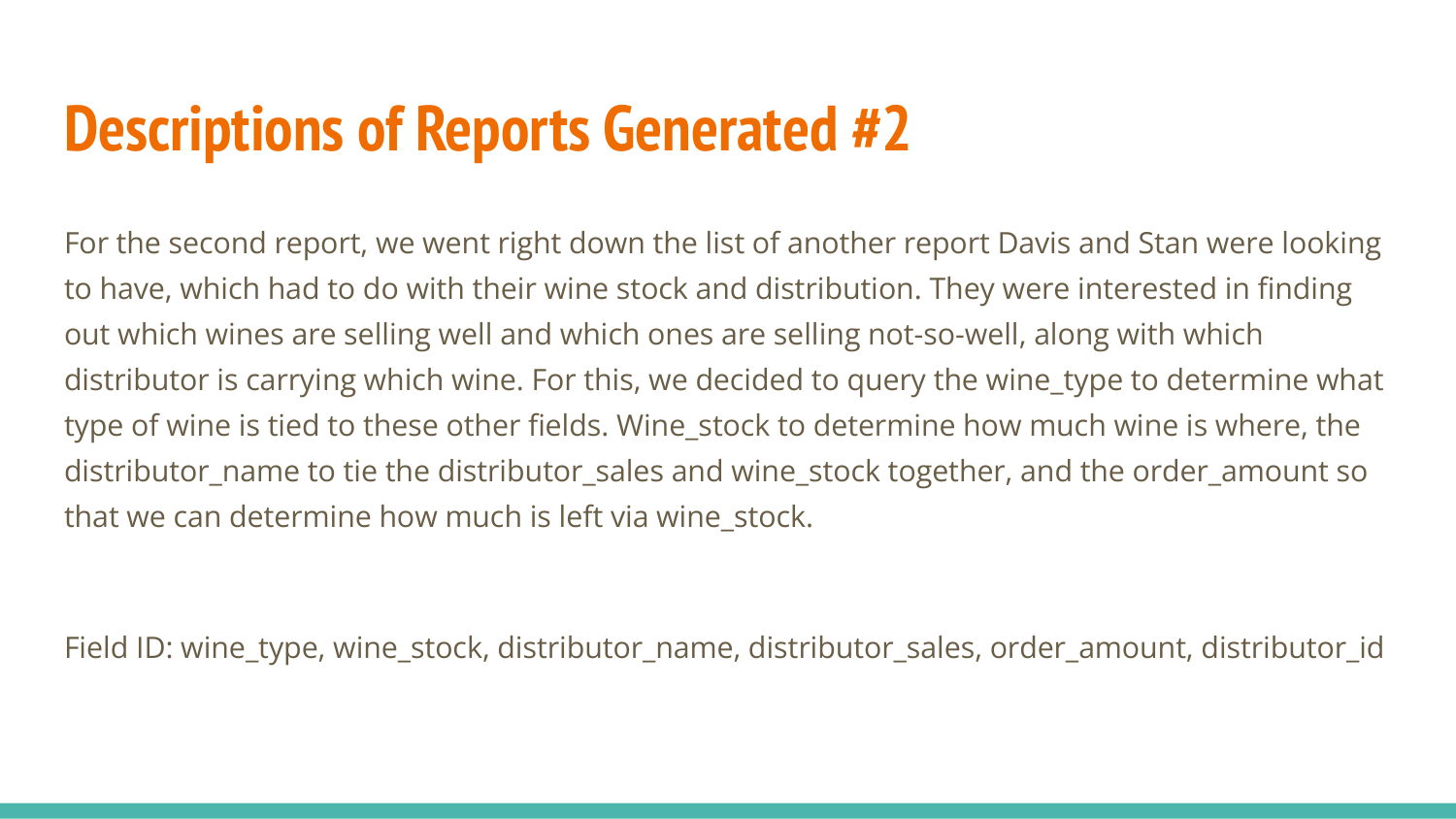

# Descriptions of Reports Generated #2

For the second report, we went right down the list of another report Davis and Stan were looking to have, which had to do with their wine stock and distribution. They were interested in finding out which wines are selling well and which ones are selling not-so-well, along with which distributor is carrying which wine. For this, we decided to query the wine_type to determine what type of wine is tied to these other fields. Wine_stock to determine how much wine is where, the distributor_name to tie the distributor_sales and wine_stock together, and the order_amount so that we can determine how much is left via wine_stock.

Field ID: wine_type, wine_stock, distributor_name, distributor_sales, order_amount, distributor_id